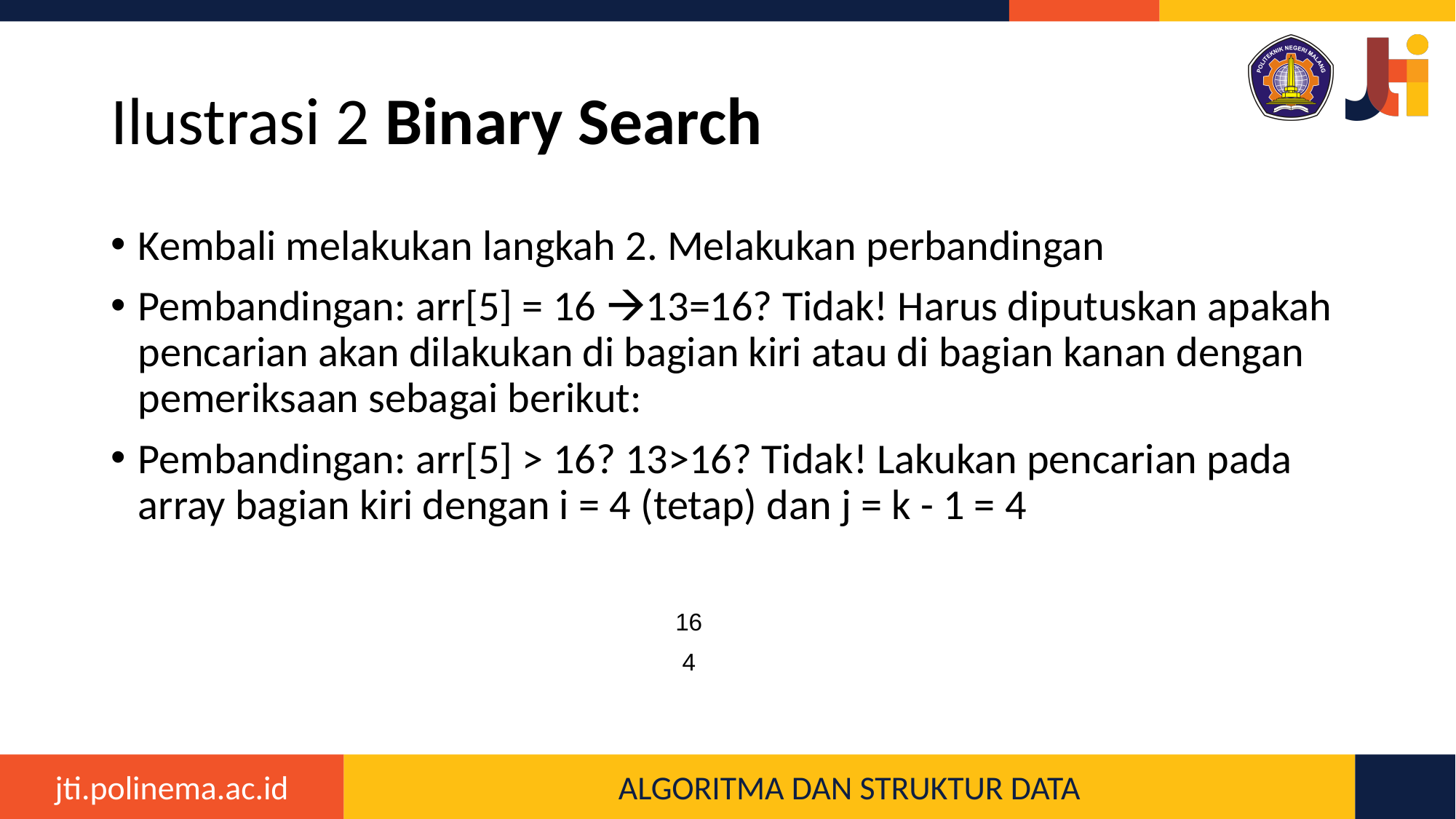

# Ilustrasi 2 Binary Search
Kembali melakukan langkah 2. Melakukan perbandingan
Pembandingan: arr[5] = 16 🡪13=16? Tidak! Harus diputuskan apakah pencarian akan dilakukan di bagian kiri atau di bagian kanan dengan pemeriksaan sebagai berikut:
Pembandingan: arr[5] > 16? 13>16? Tidak! Lakukan pencarian pada array bagian kiri dengan i = 4 (tetap) dan j = k - 1 = 4

| 16 |
| --- |
| 4 |